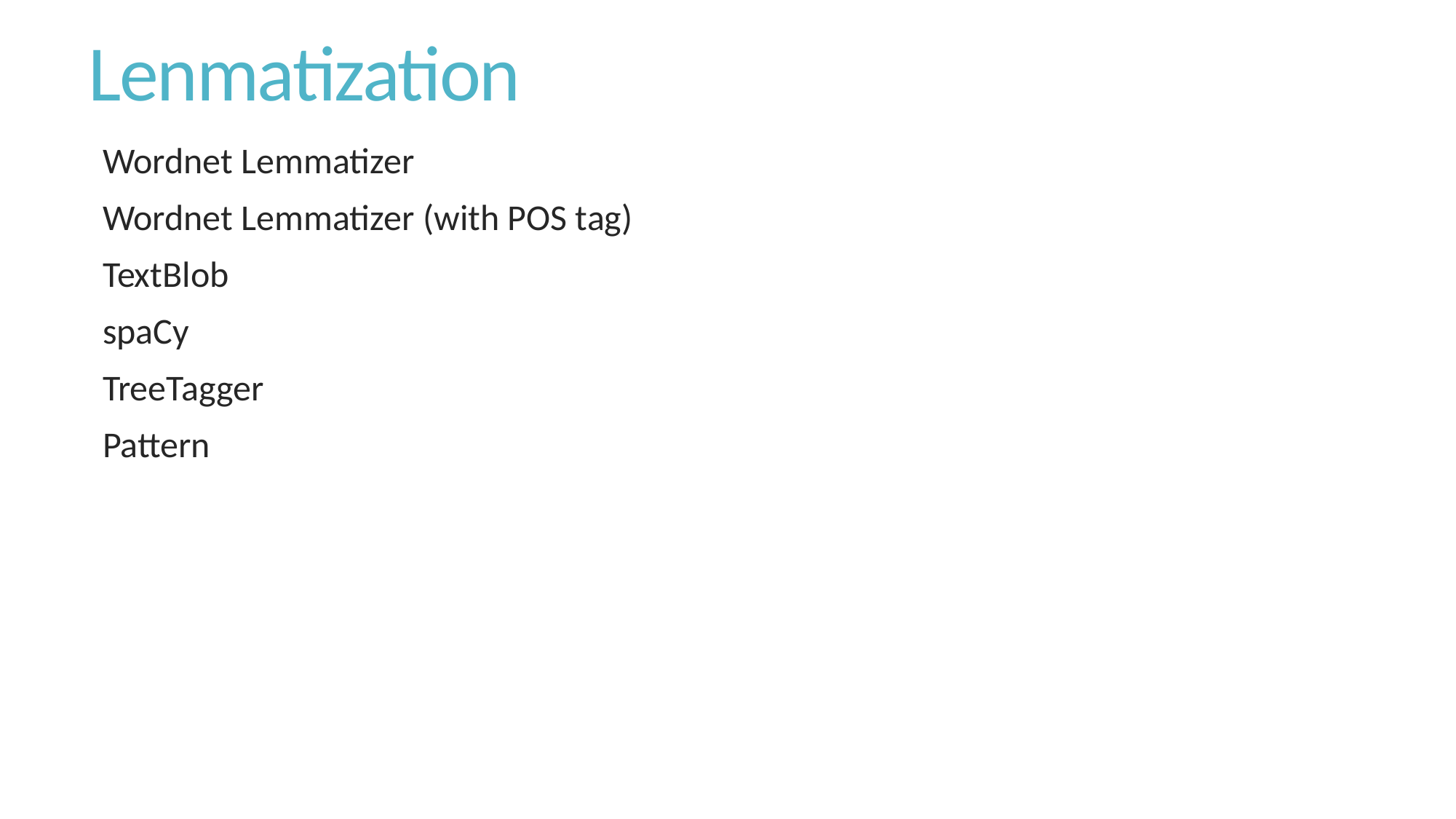

# Lenmatization
Wordnet Lemmatizer
Wordnet Lemmatizer (with POS tag)
TextBlob
spaCy
TreeTagger
Pattern